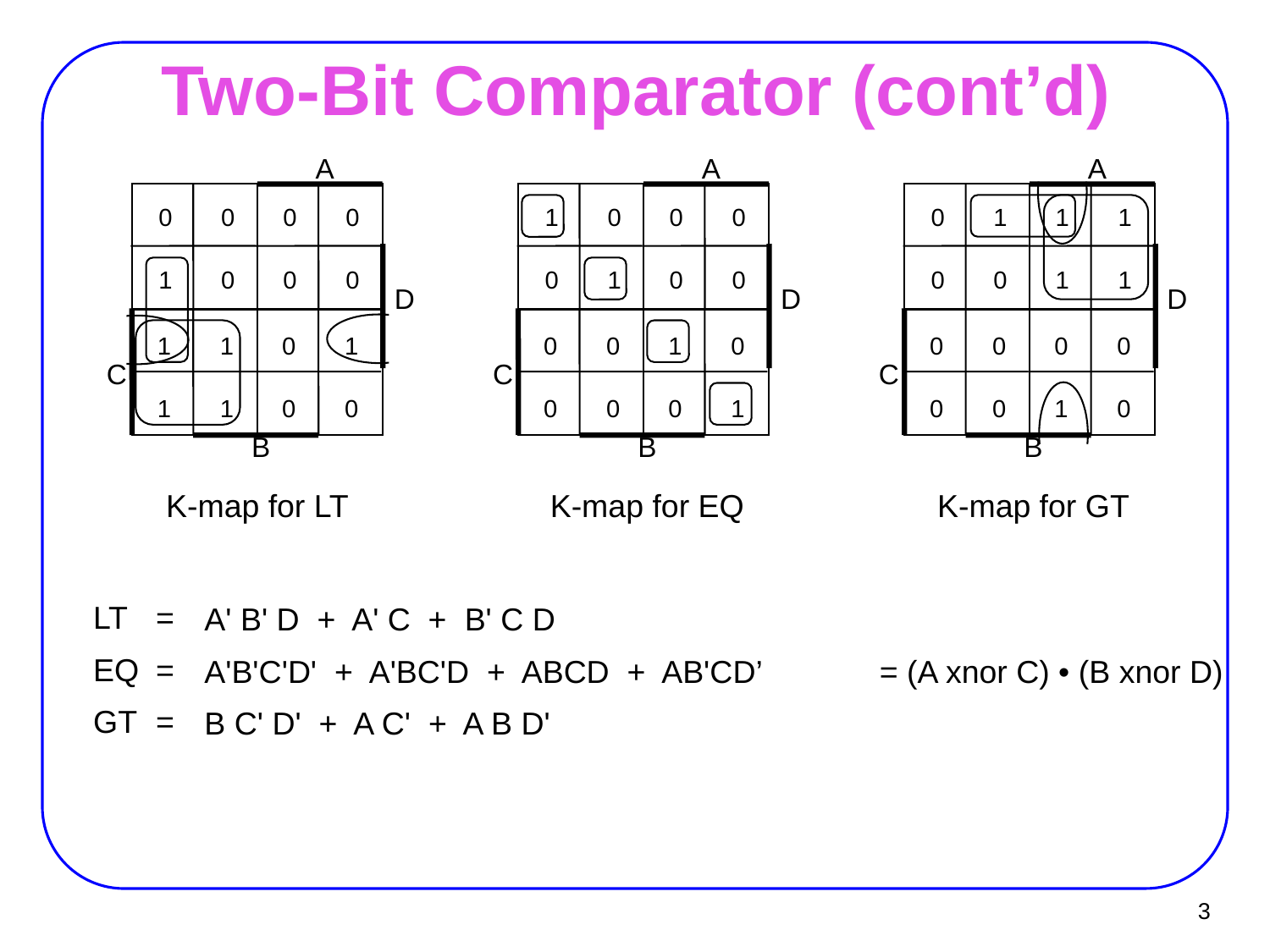

# Two-Bit Comparator (cont’d)

B C' D'  +  A C'  +  A B D'
A

0	0
0	0
0	0
1	0

D

0	1
0	0
1	1
1	1
C

B

A

0	0
0	0
1	0
0	1

D

1	0
0	1
0	0
0	0
C

B

A

1	1
1	1
0	1
0	0

D

0	0
1	0
0	0
0	0
C

B

A'B'C'D'  +  A'BC'D  +  ABCD  +  AB'CD’

A' B' D  +  A' C  +  B' C D
K-map for LT
K-map for EQ
K-map for GT
LT	=
EQ	=
GT	=
= (A xnor C) • (B xnor D)
3